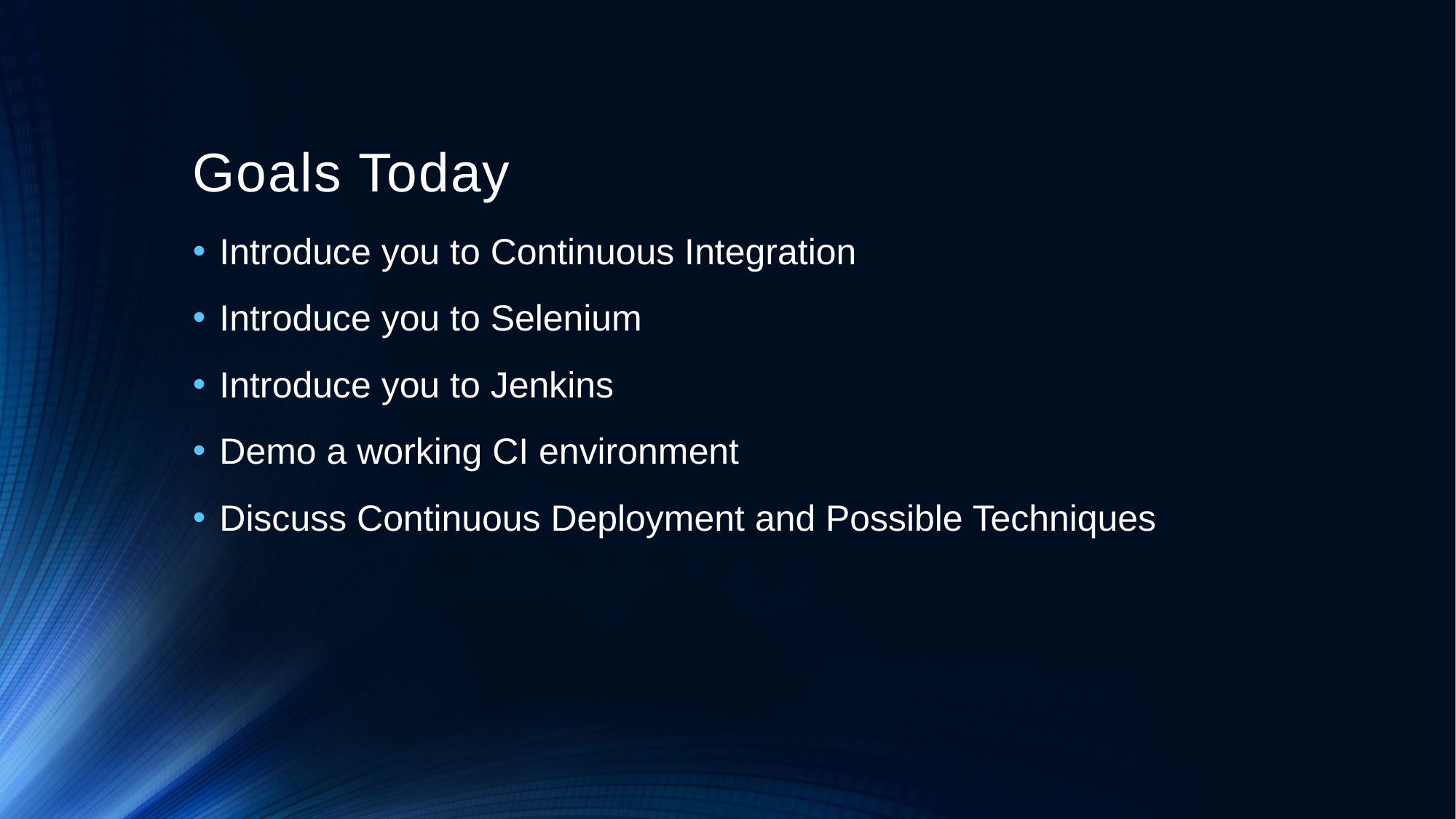

# Goals Today
Introduce you to Continuous Integration
Introduce you to Selenium
Introduce you to Jenkins
Demo a working CI environment
Discuss Continuous Deployment and Possible Techniques